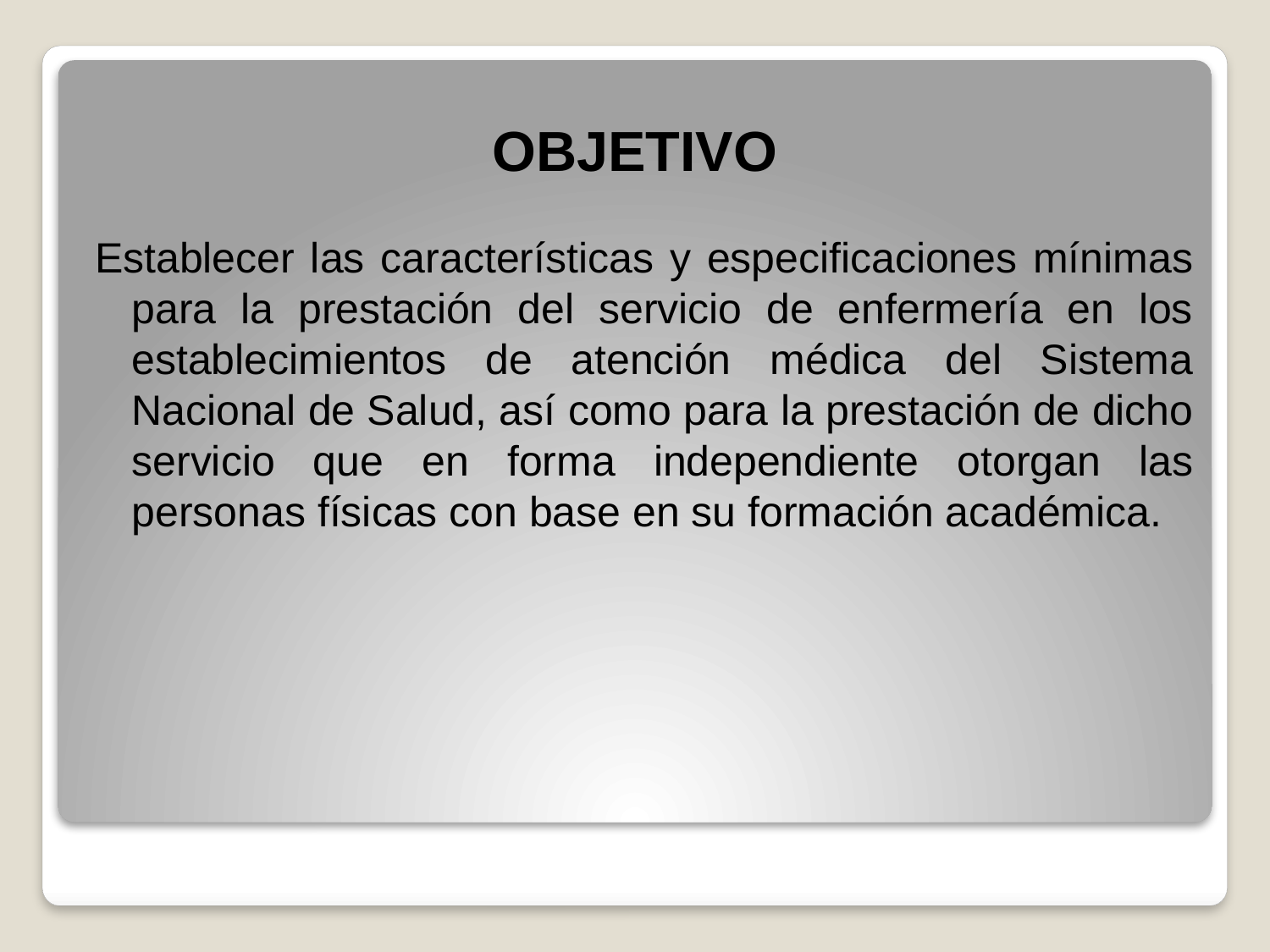

OBJETIVO
Establecer las características y especificaciones mínimas para la prestación del servicio de enfermería en los establecimientos de atención médica del Sistema Nacional de Salud, así como para la prestación de dicho servicio que en forma independiente otorgan las personas físicas con base en su formación académica.